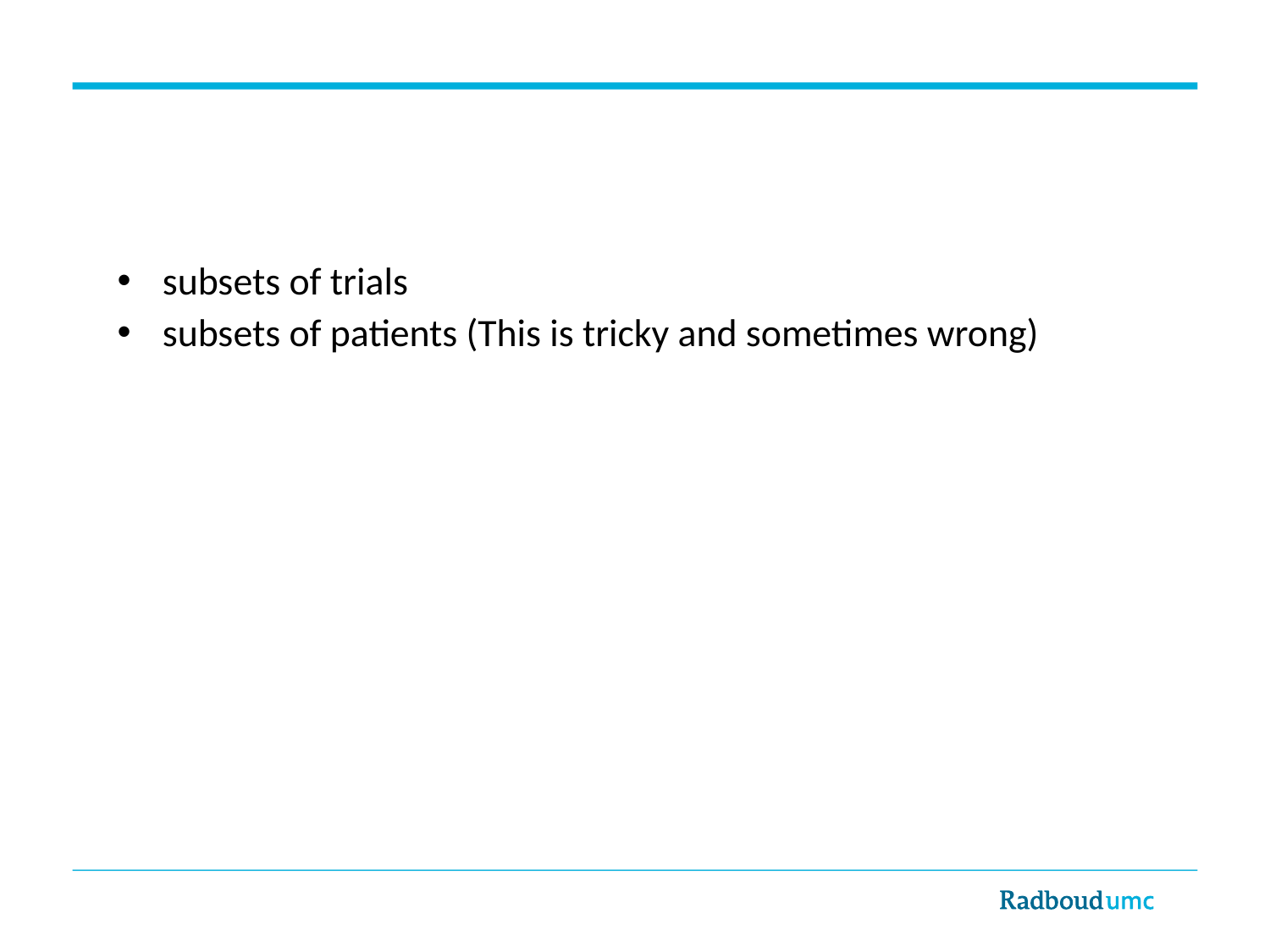

#
subsets of trials
subsets of patients (This is tricky and sometimes wrong)